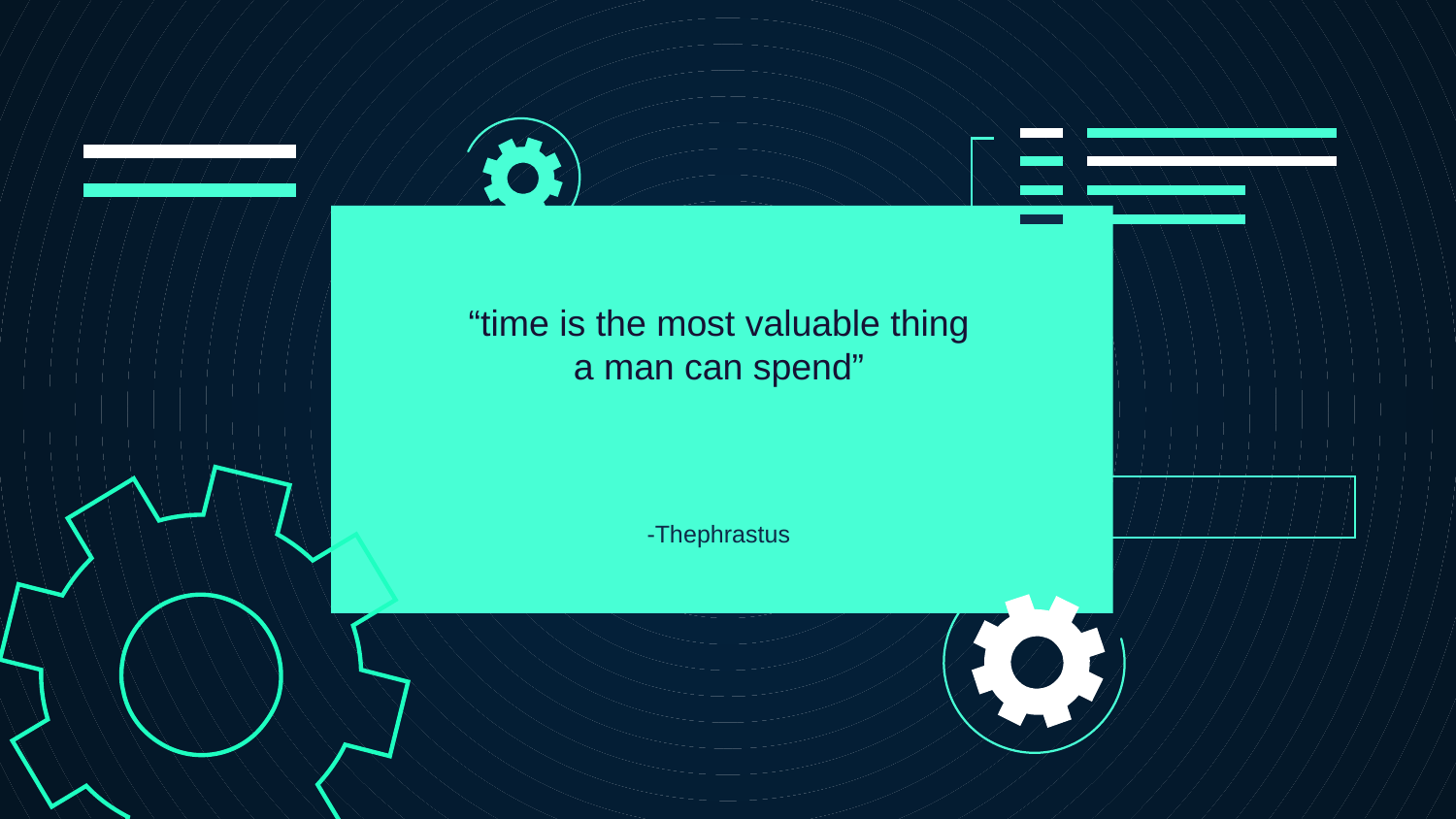

# -Thephrastus
“time is the most valuable thing a man can spend”